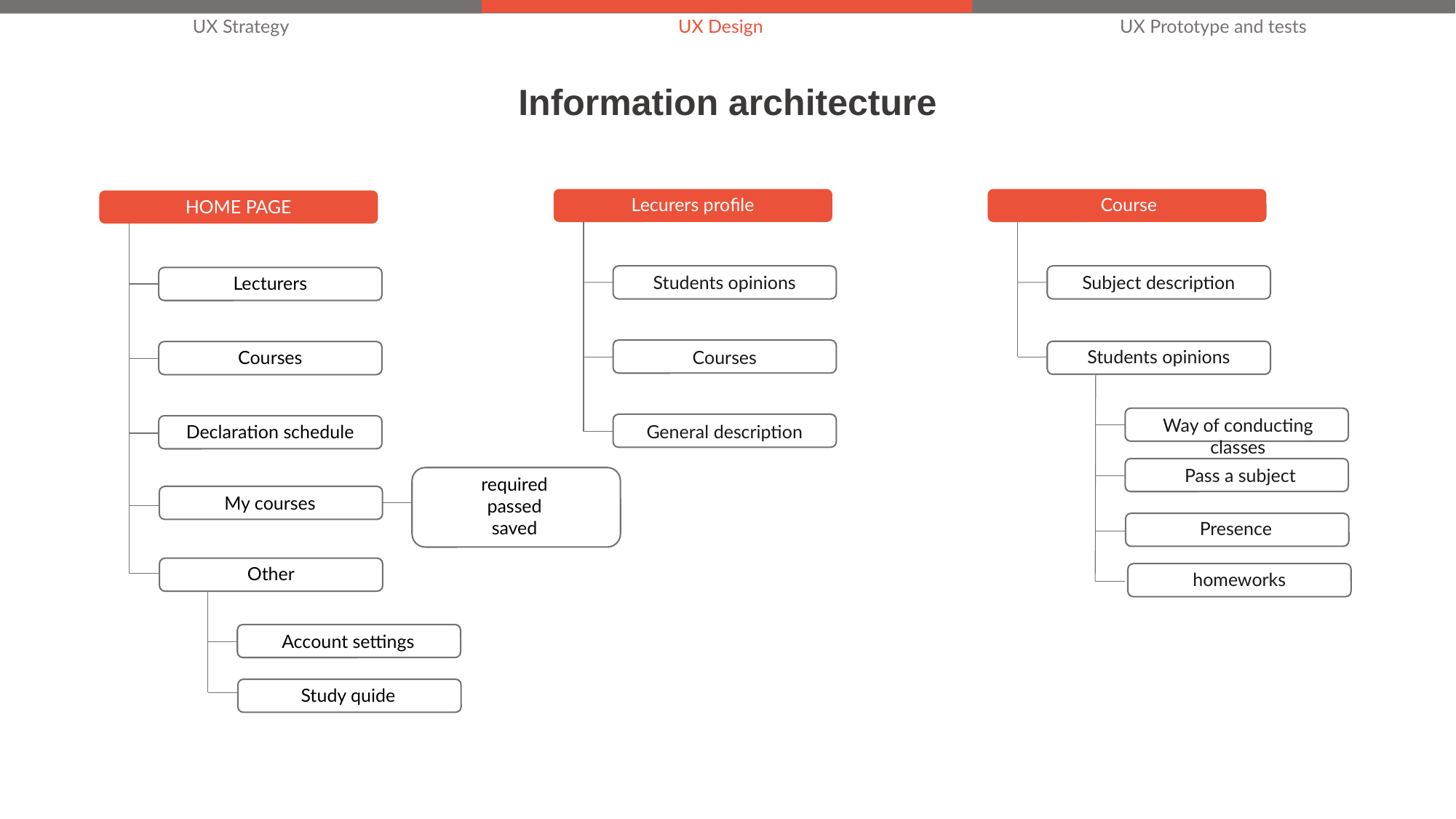

UX Strategy
UX Design
UX Prototype and tests
Information architecture
Lecurers profile
Course

HOME PAGE

Subject description
Students opinions

Lecturers

Students opinions
Courses
Courses

Way of conducting classes

Declaration schedule
General description

Pass a subject

required
passed
saved

My courses
Presence

Other

homeworks

Account settings
Study quide